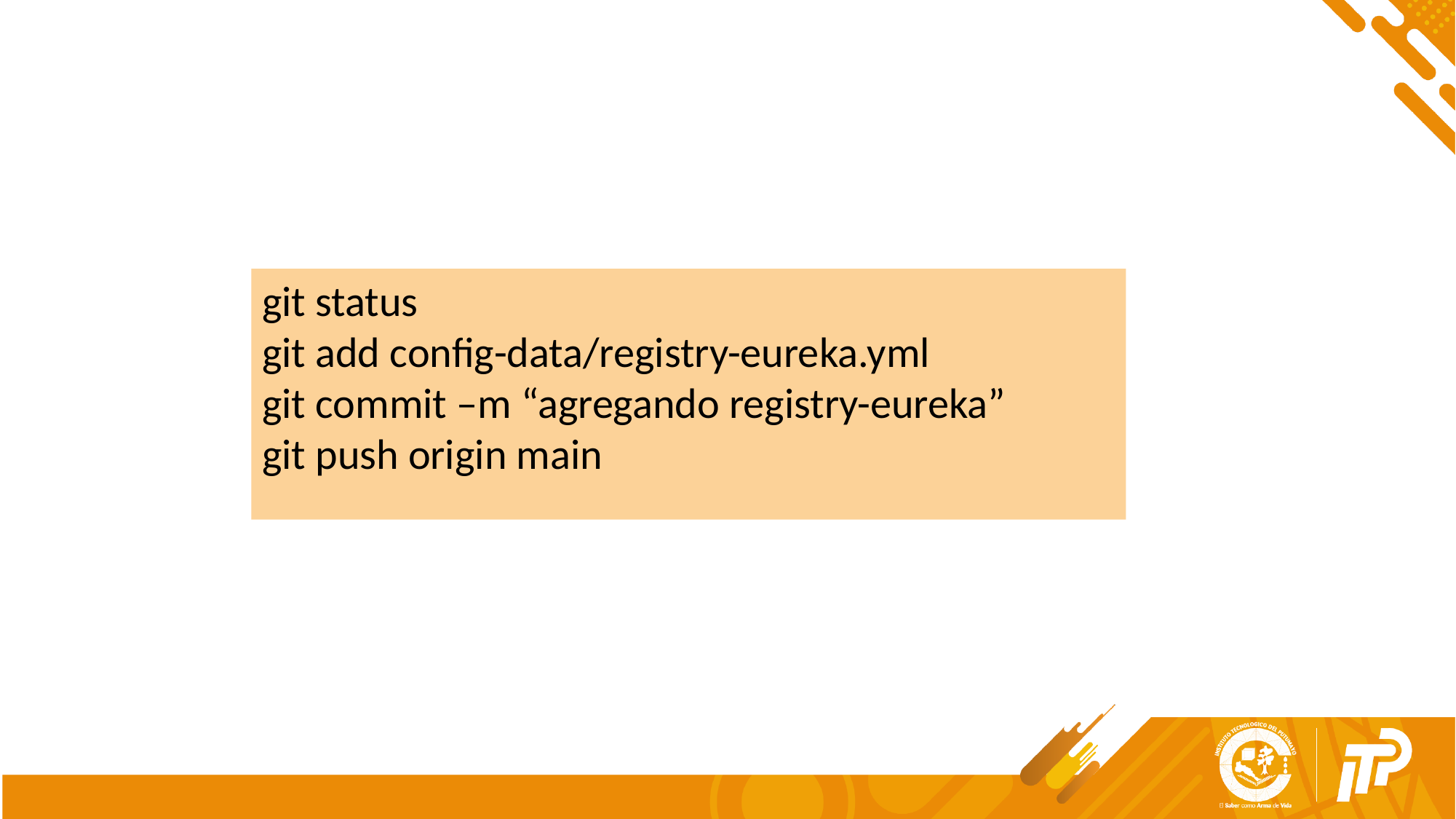

git status
git add config-data/registry-eureka.yml
git commit –m “agregando registry-eureka”
git push origin main